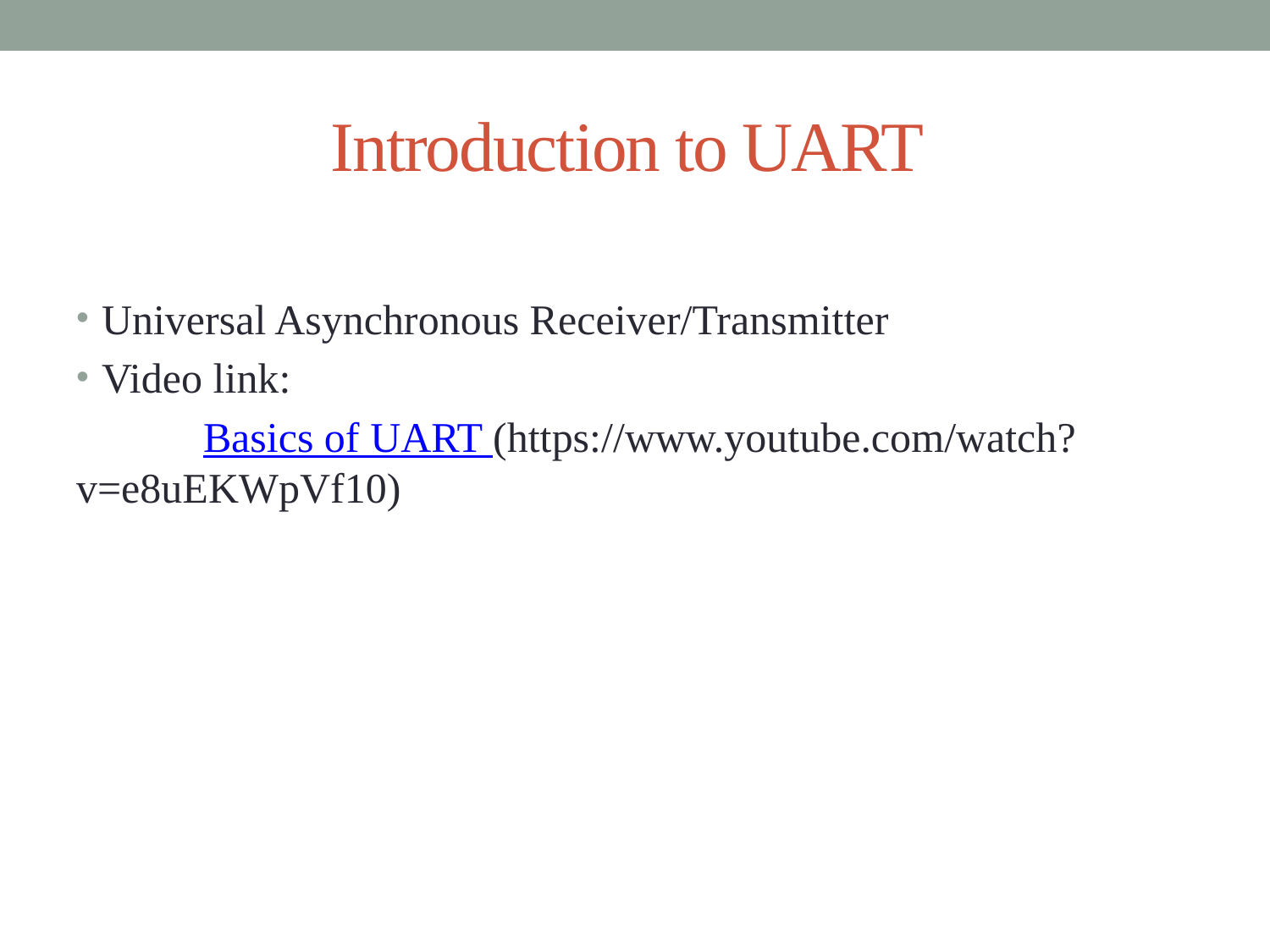

# Introduction to UART
Universal Asynchronous Receiver/Transmitter
Video link:
	Basics of UART (https://www.youtube.com/watch?v=e8uEKWpVf10)